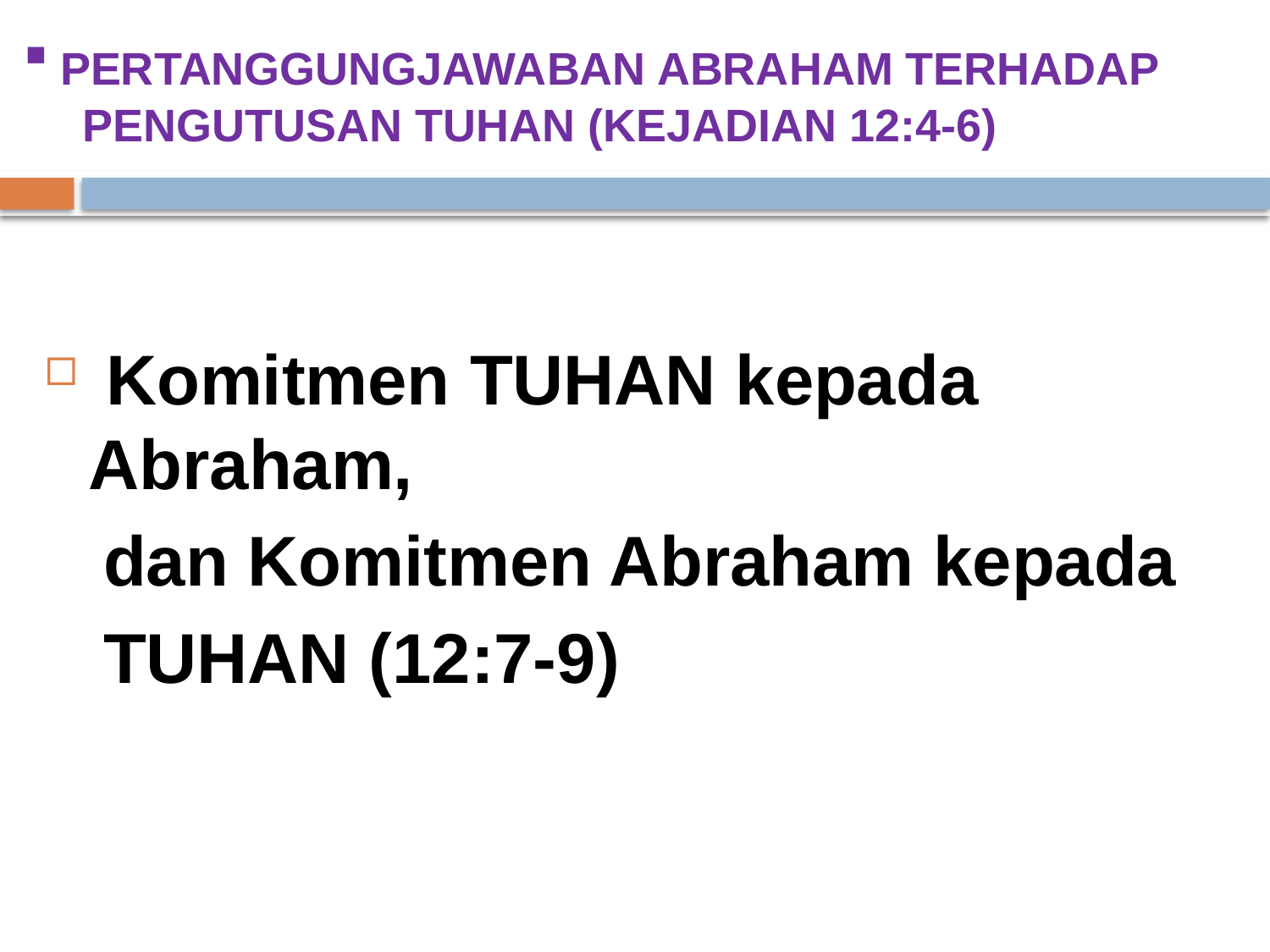

# PERTANGGUNGJAWABAN ABRAHAM TERHADAP PENGUTUSAN TUHAN (KEJADIAN 12:4-6)
 Komitmen TUHAN kepada Abraham,
   dan Komitmen Abraham kepada
   TUHAN (12:7-9)